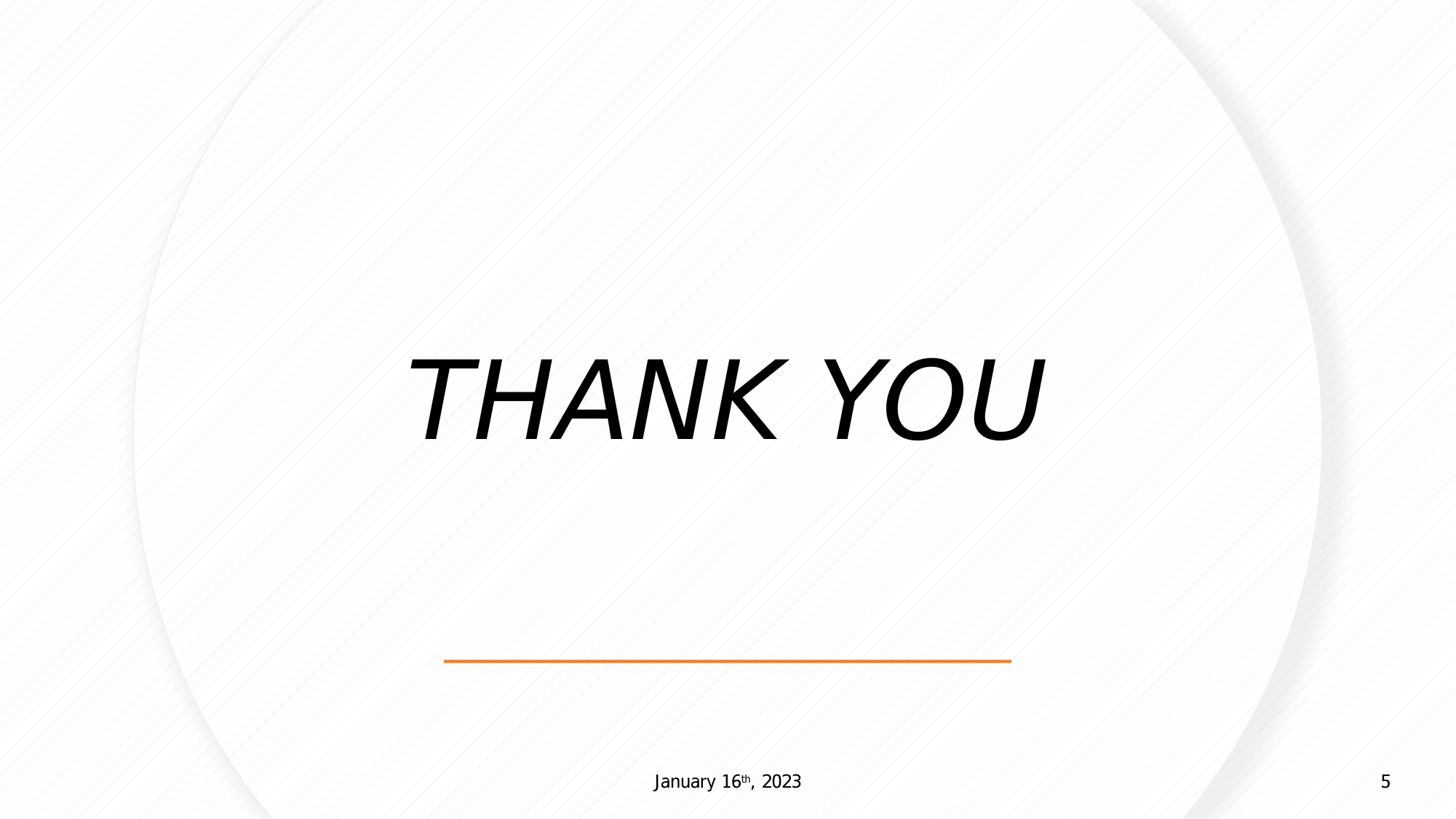

# THANK YOU

January 16th, 2023
5